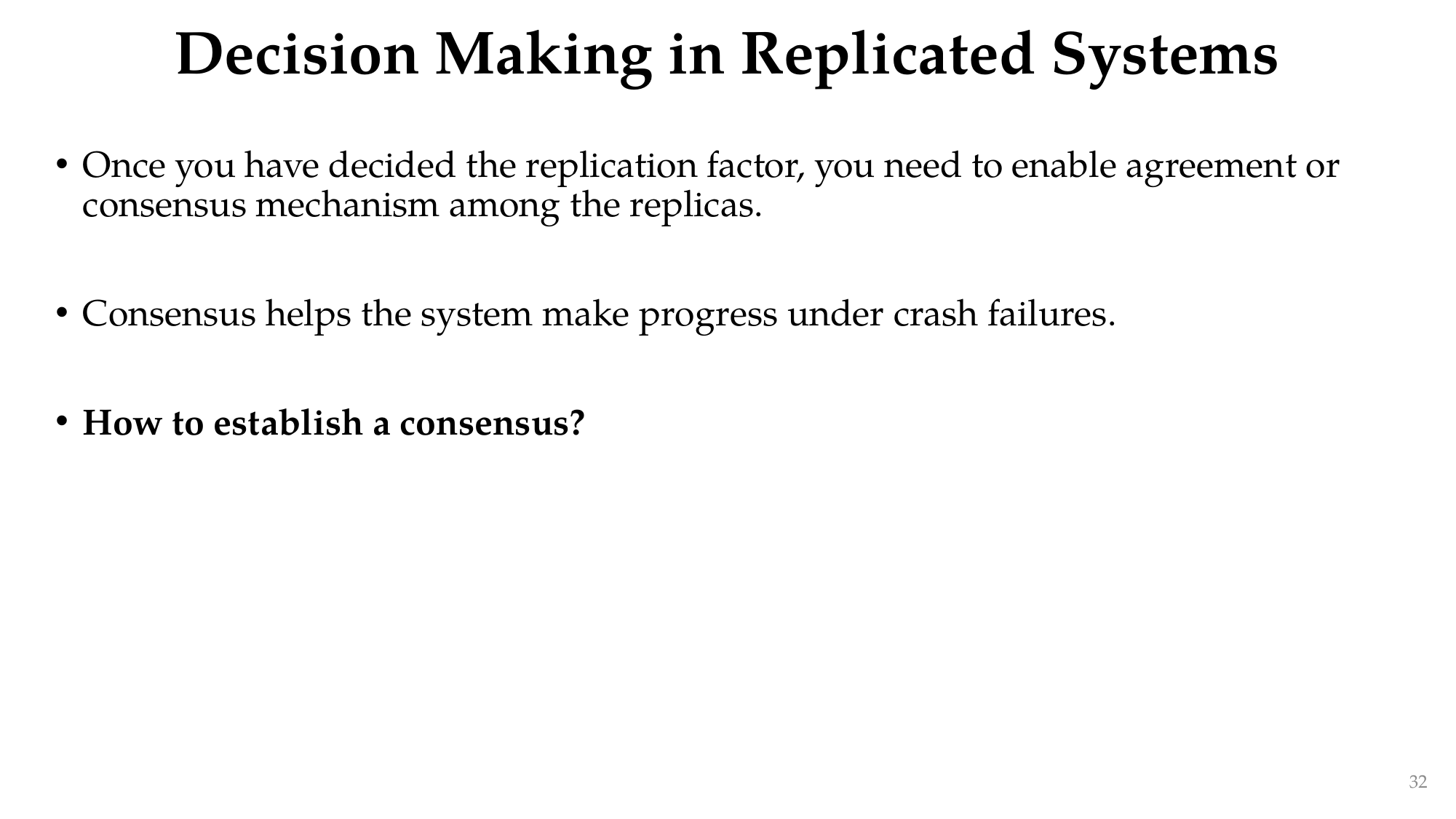

# Decision Making in Replicated Systems
Once you have decided the replication factor, you need to enable agreement or consensus mechanism among the replicas.

Consensus helps the system make progress under crash failures.

How to establish a consensus?

32